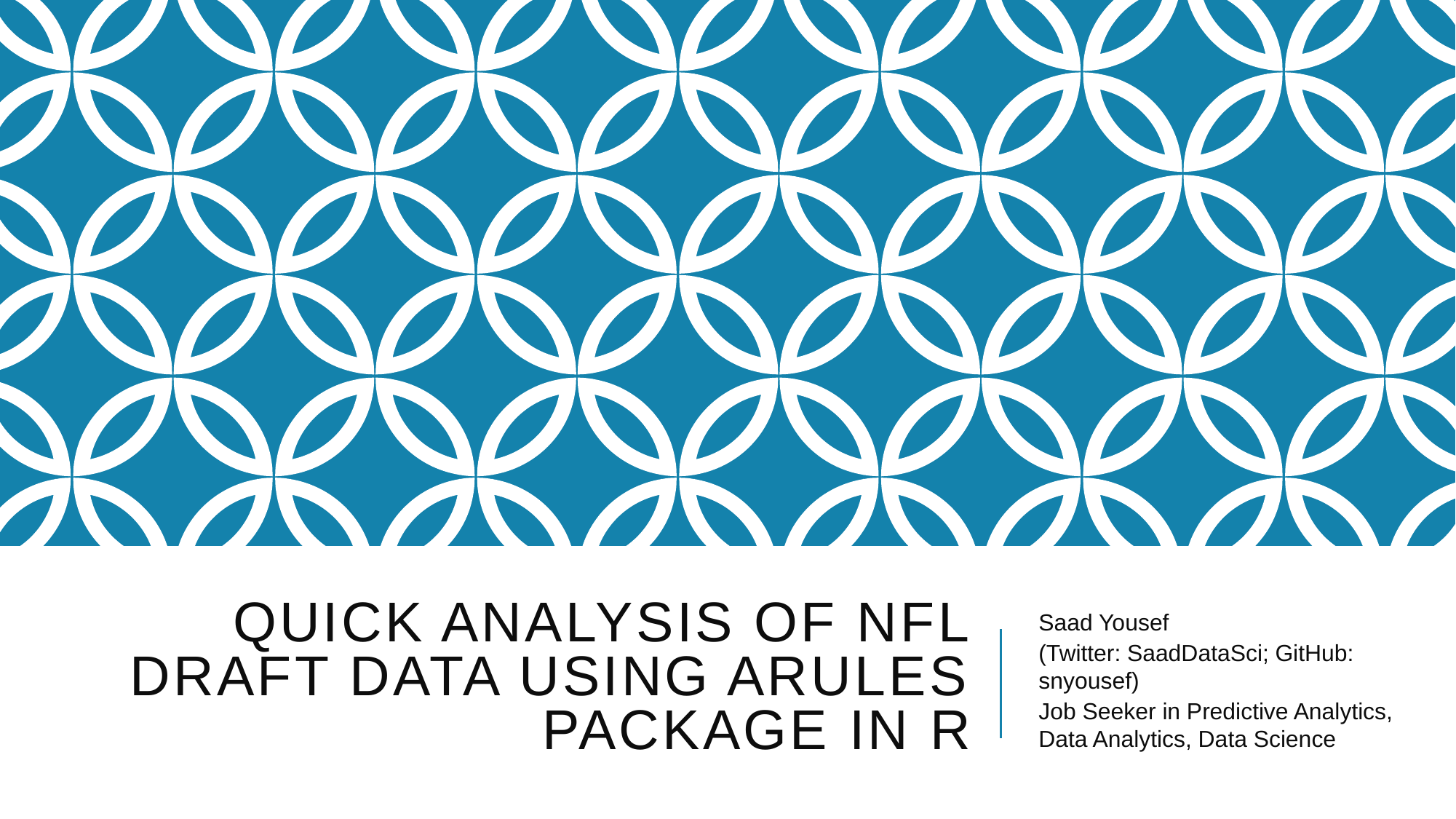

# Quick Analysis of NFL Draft Data using Arules Package in R
Saad Yousef
(Twitter: SaadDataSci; GitHub: snyousef)
Job Seeker in Predictive Analytics, Data Analytics, Data Science